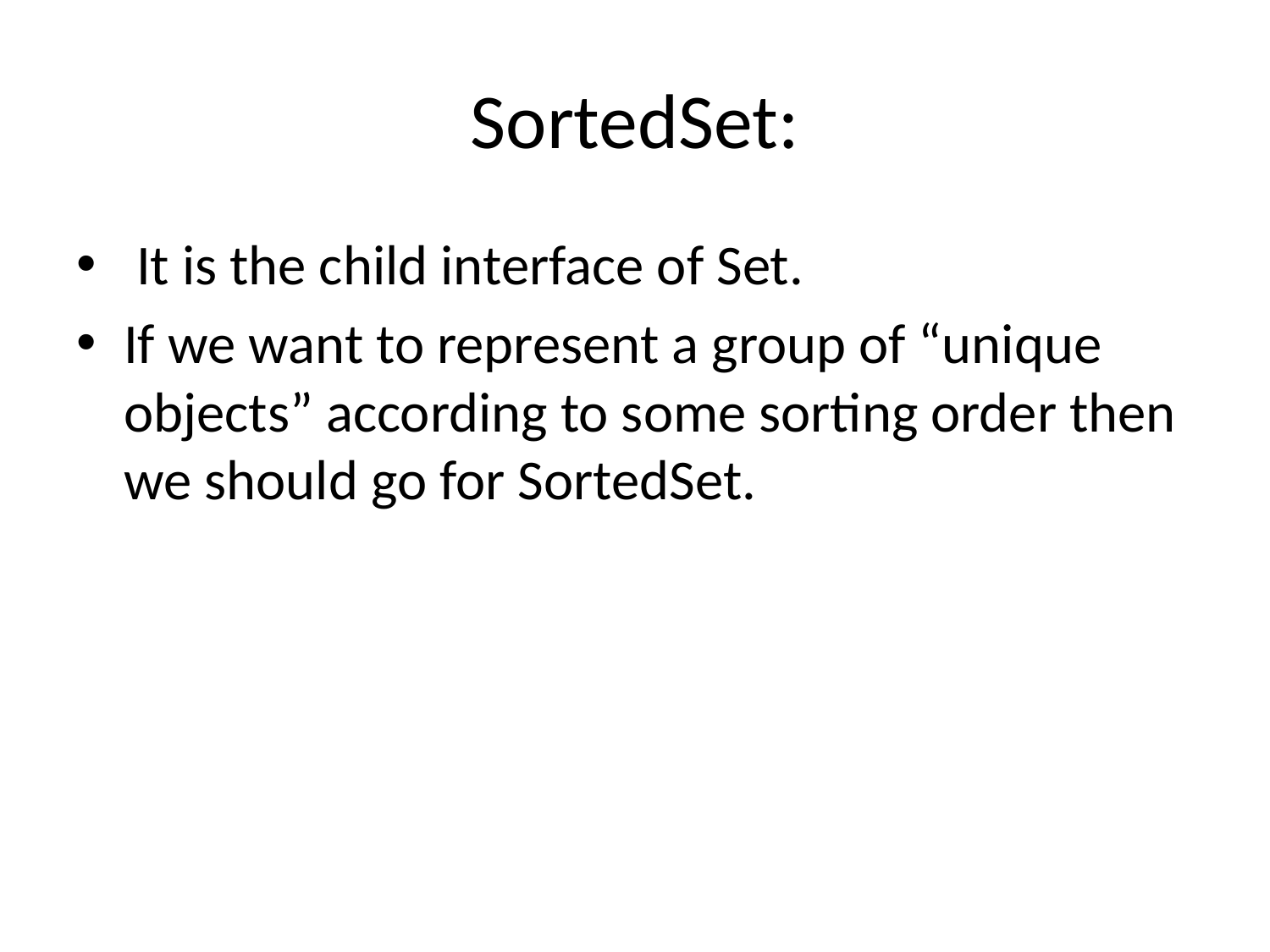

# SortedSet:
 It is the child interface of Set.
If we want to represent a group of “unique objects” according to some sorting order then we should go for SortedSet.